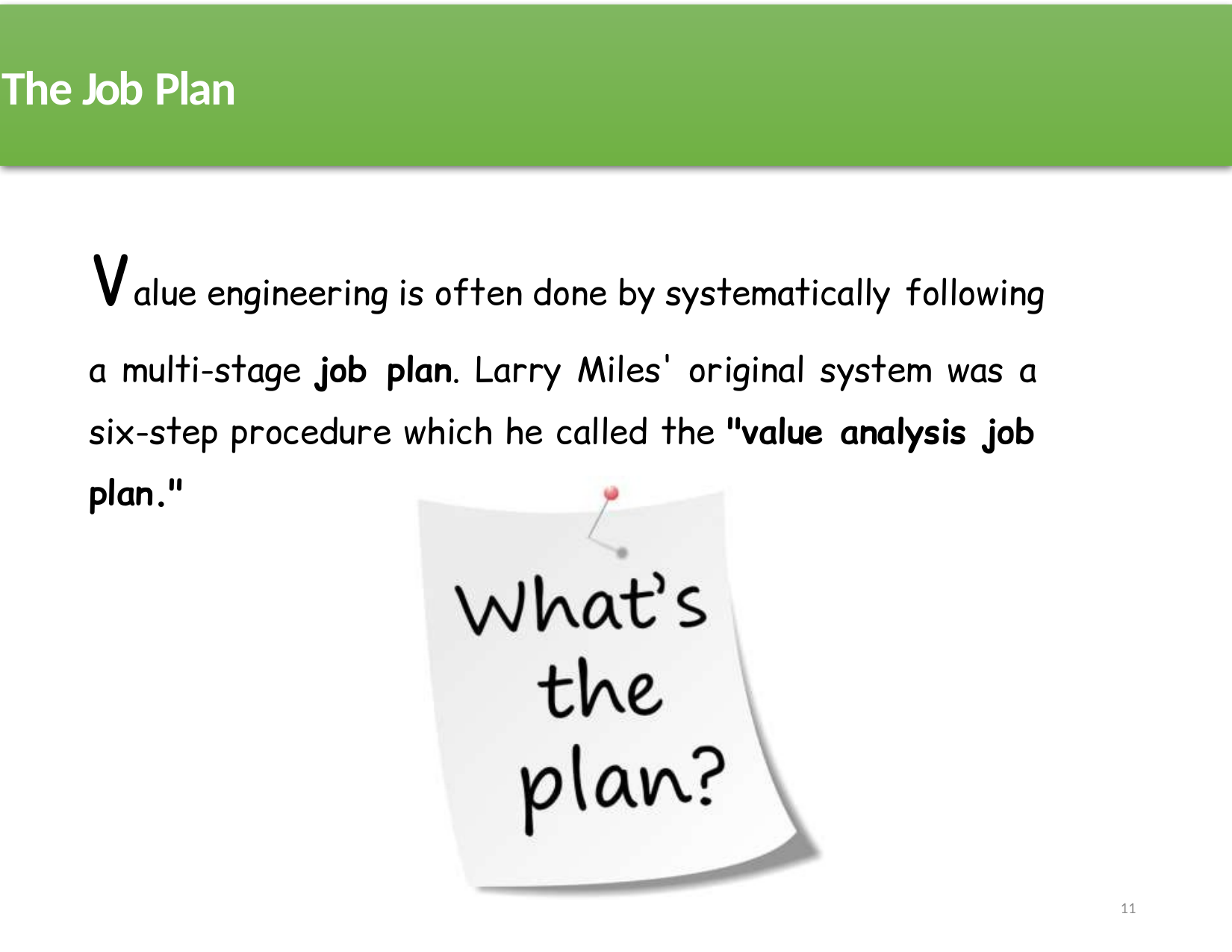

# The Job Plan

Value engineering is often done by systematically following
a multi-stage job plan. Larry Miles' original system was a  six-step procedure which he called the "value analysis job  plan."

11